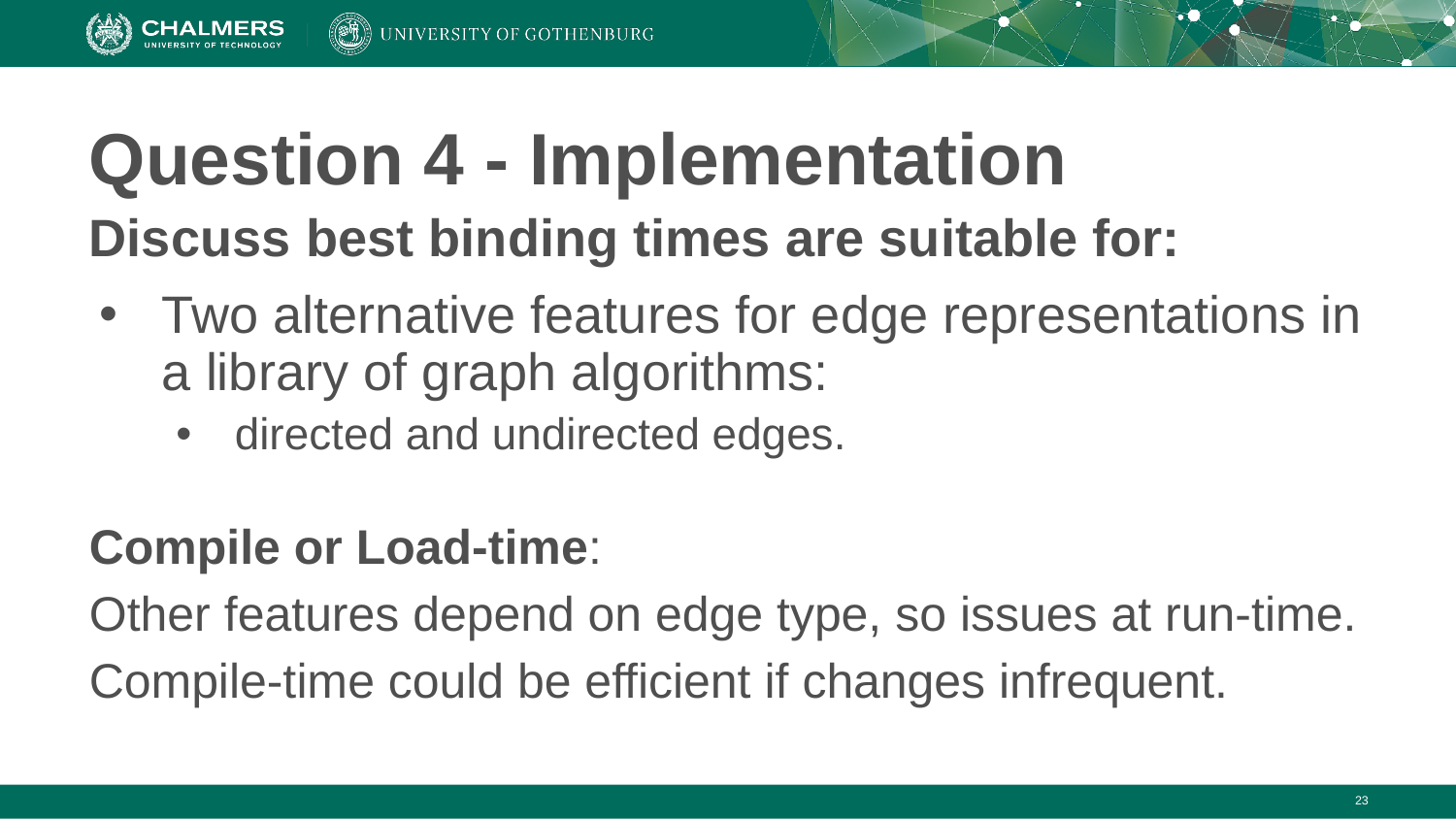

# Question 4 - Implementation
Discuss best binding times are suitable for:
Two alternative features for edge representations in a library of graph algorithms:
directed and undirected edges.

Compile or Load-time:
Other features depend on edge type, so issues at run-time. Compile-time could be efficient if changes infrequent.

23